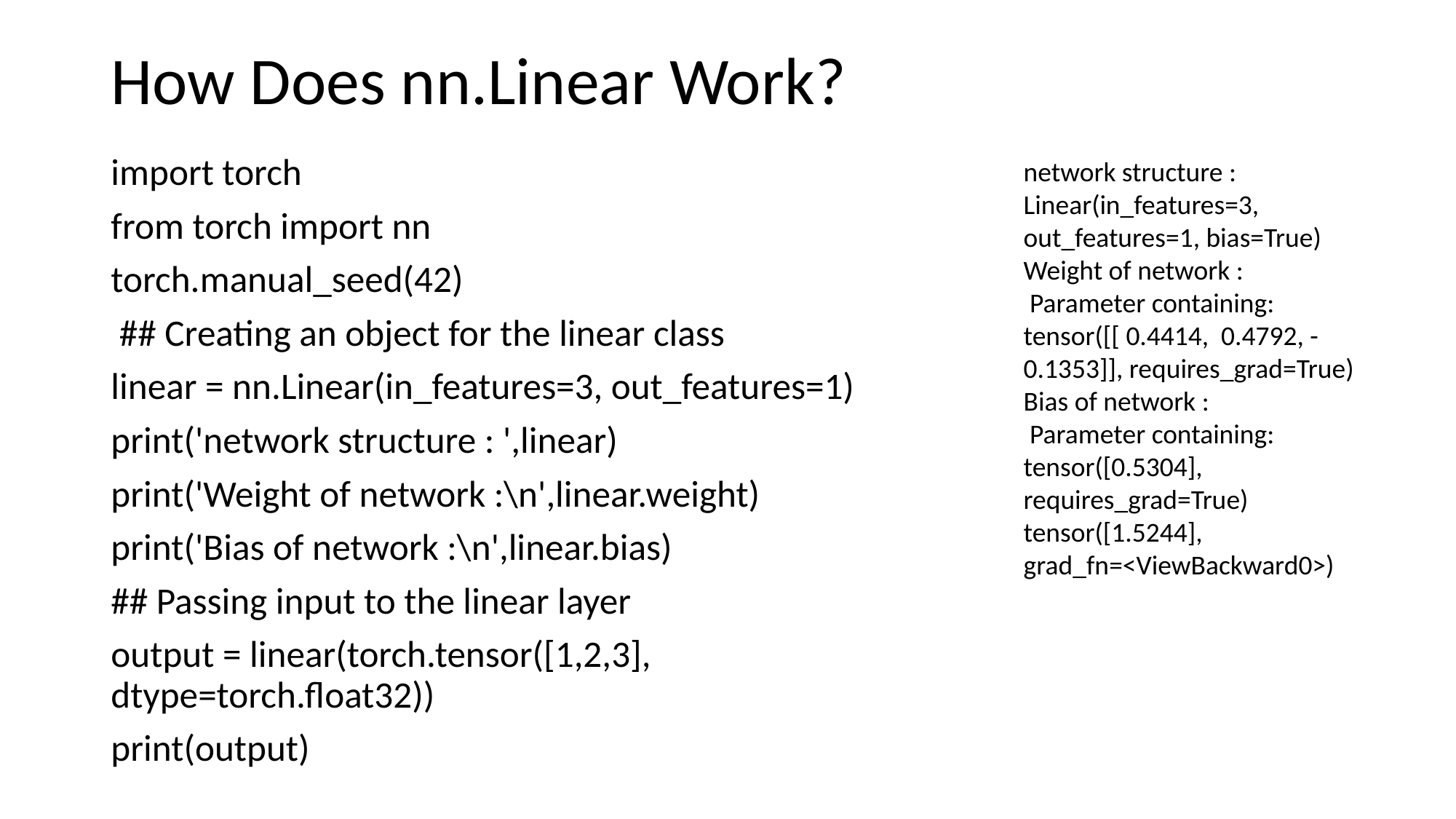

# How Does nn.Linear Work?
import torch
from torch import nn
torch.manual_seed(42)
 ## Creating an object for the linear class
linear = nn.Linear(in_features=3, out_features=1)
print('network structure : ',linear)
print('Weight of network :\n',linear.weight)
print('Bias of network :\n',linear.bias)
## Passing input to the linear layer
output = linear(torch.tensor([1,2,3], dtype=torch.float32))
print(output)
network structure :  Linear(in_features=3, out_features=1, bias=True)
Weight of network :
 Parameter containing:
tensor([[ 0.4414,  0.4792, -0.1353]], requires_grad=True)
Bias of network :
 Parameter containing:
tensor([0.5304], requires_grad=True)
tensor([1.5244], grad_fn=<ViewBackward0>)